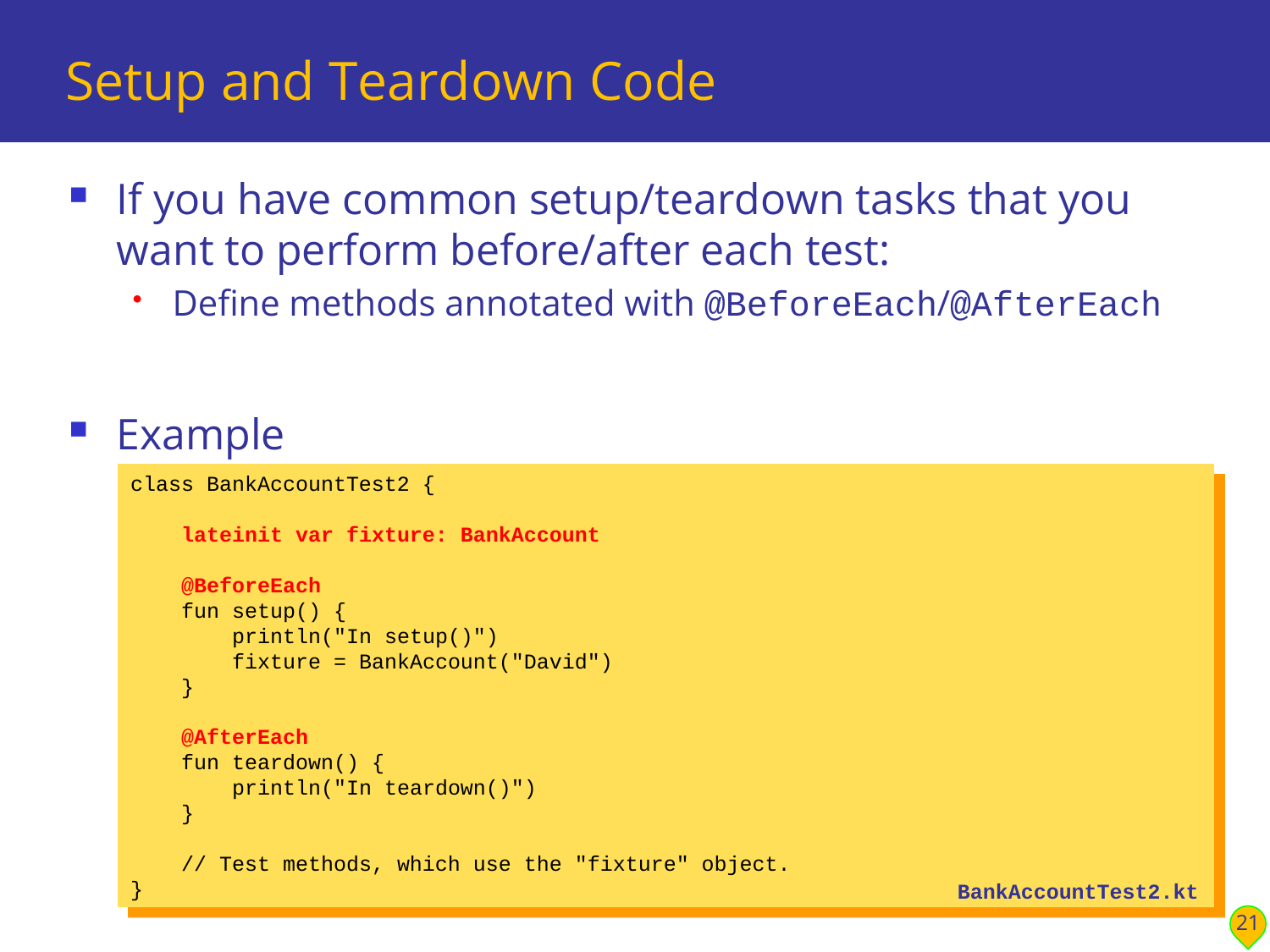

# Setup and Teardown Code
If you have common setup/teardown tasks that you want to perform before/after each test:
Define methods annotated with @BeforeEach/@AfterEach

Example

class BankAccountTest2 {

    lateinit var fixture: BankAccount

    @BeforeEach
    fun setup() {
        println("In setup()")
        fixture = BankAccount("David")
    }

    @AfterEach
    fun teardown() {
        println("In teardown()")
    }

    // Test methods, which use the "fixture" object.
}
BankAccountTest2.kt
21